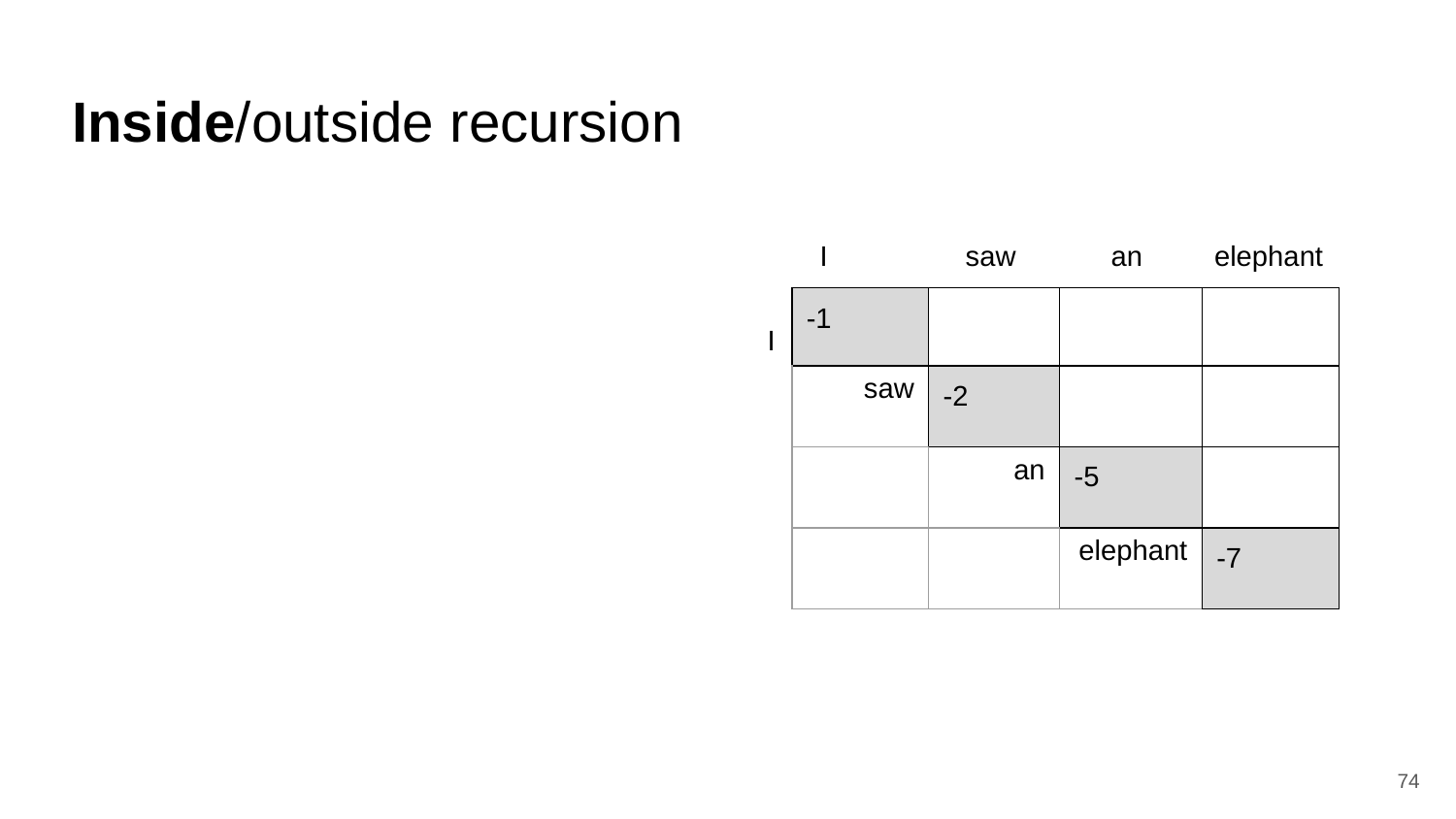

Inside/outside recursion
I 	saw	an         elephant
| -1 |  |  |  |
| --- | --- | --- | --- |
| saw | -2 |  |  |
|  | an | -5 |  |
|  |  | elephant | -7 |
I
74